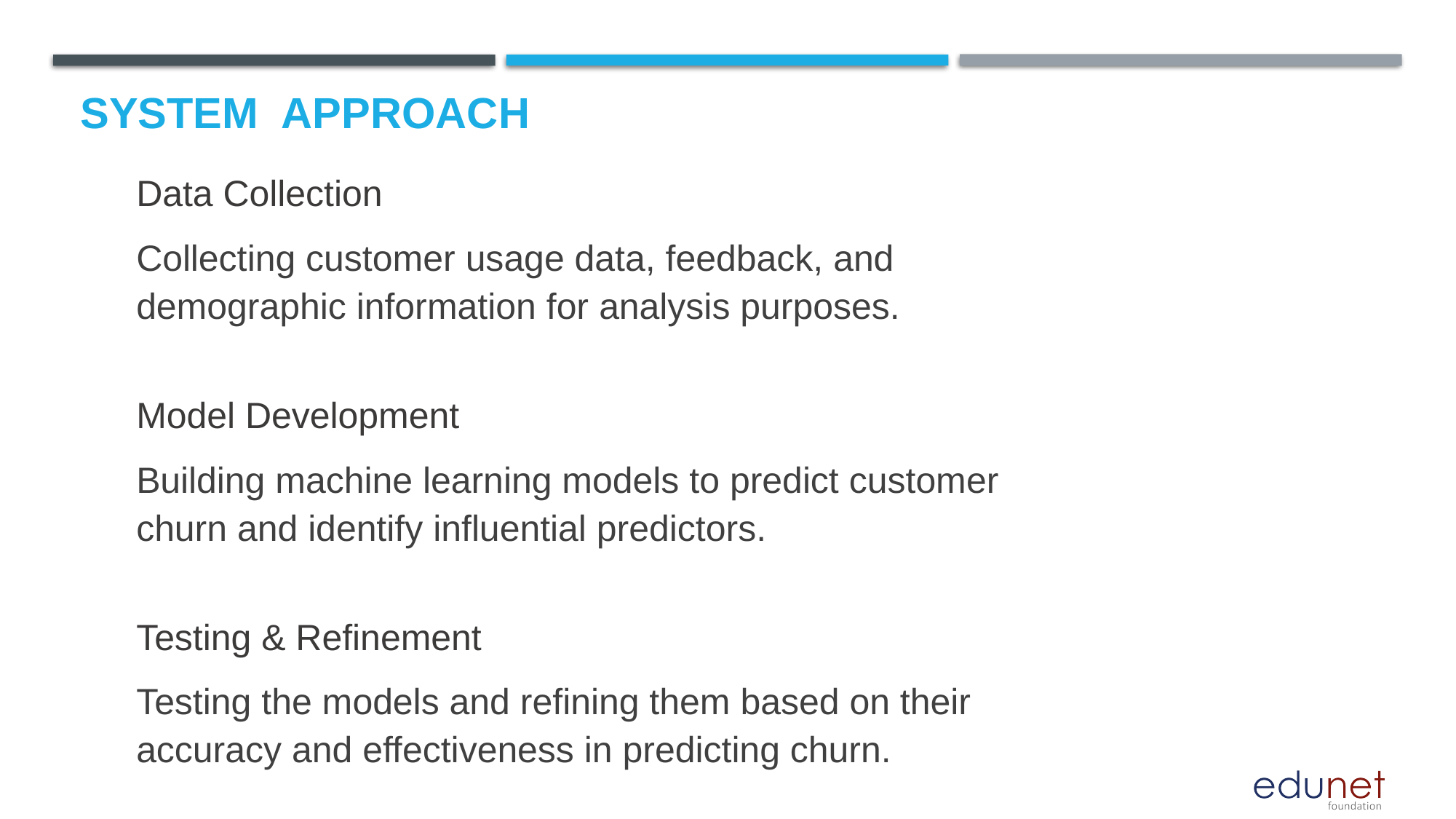

# System  Approach
Data Collection
Collecting customer usage data, feedback, and demographic information for analysis purposes.
Model Development
Building machine learning models to predict customer churn and identify influential predictors.
Testing & Refinement
Testing the models and refining them based on their accuracy and effectiveness in predicting churn.